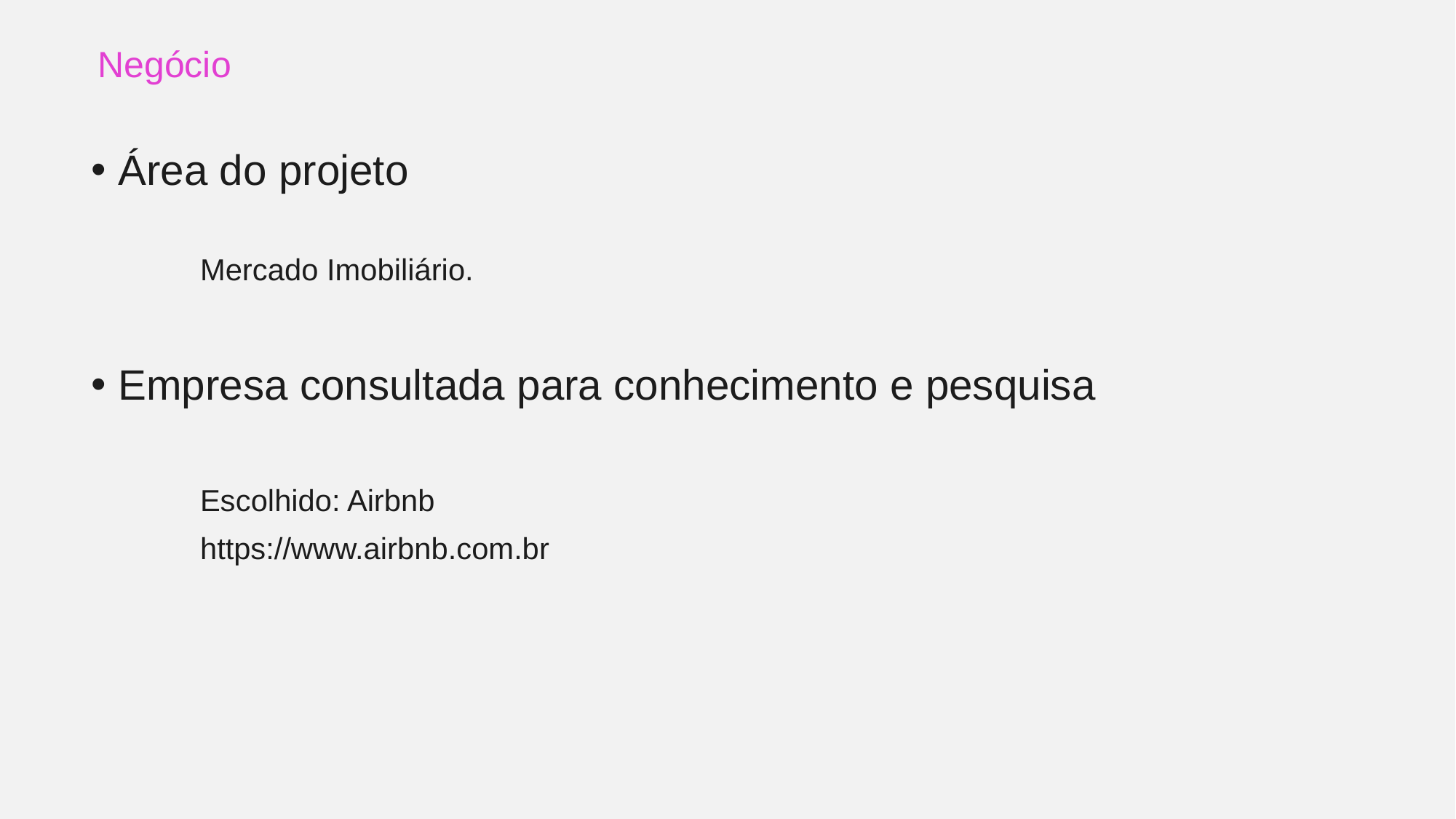

Negócio
Área do projeto

	Mercado Imobiliário.

Empresa consultada para conhecimento e pesquisa

	Escolhido: Airbnb
	https://www.airbnb.com.br